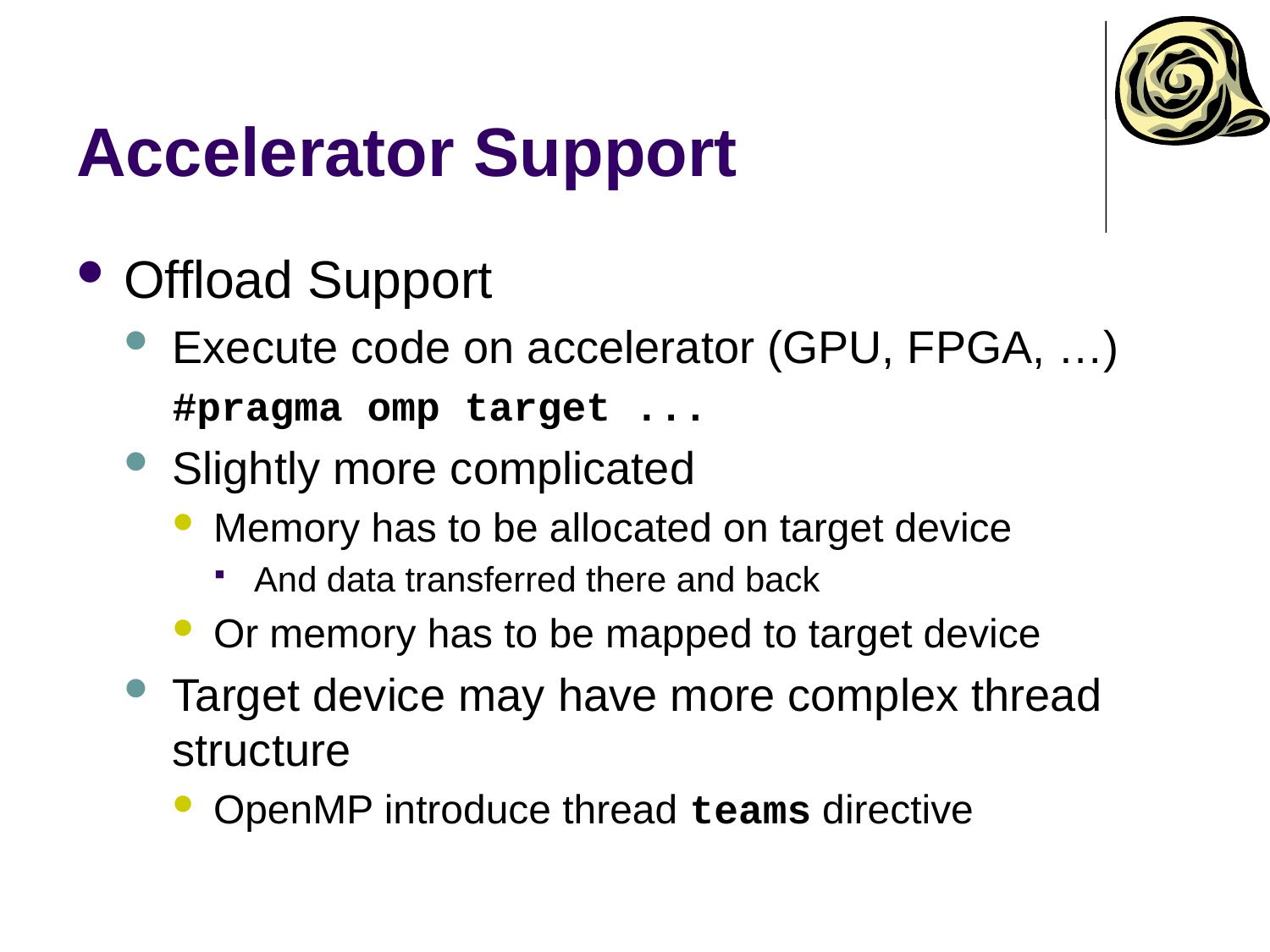

# Accelerator Support
Offload Support
Execute code on accelerator (GPU, FPGA, …)
#pragma omp target ...
Slightly more complicated
Memory has to be allocated on target device
And data transferred there and back
Or memory has to be mapped to target device
Target device may have more complex thread structure
OpenMP introduce thread teams directive